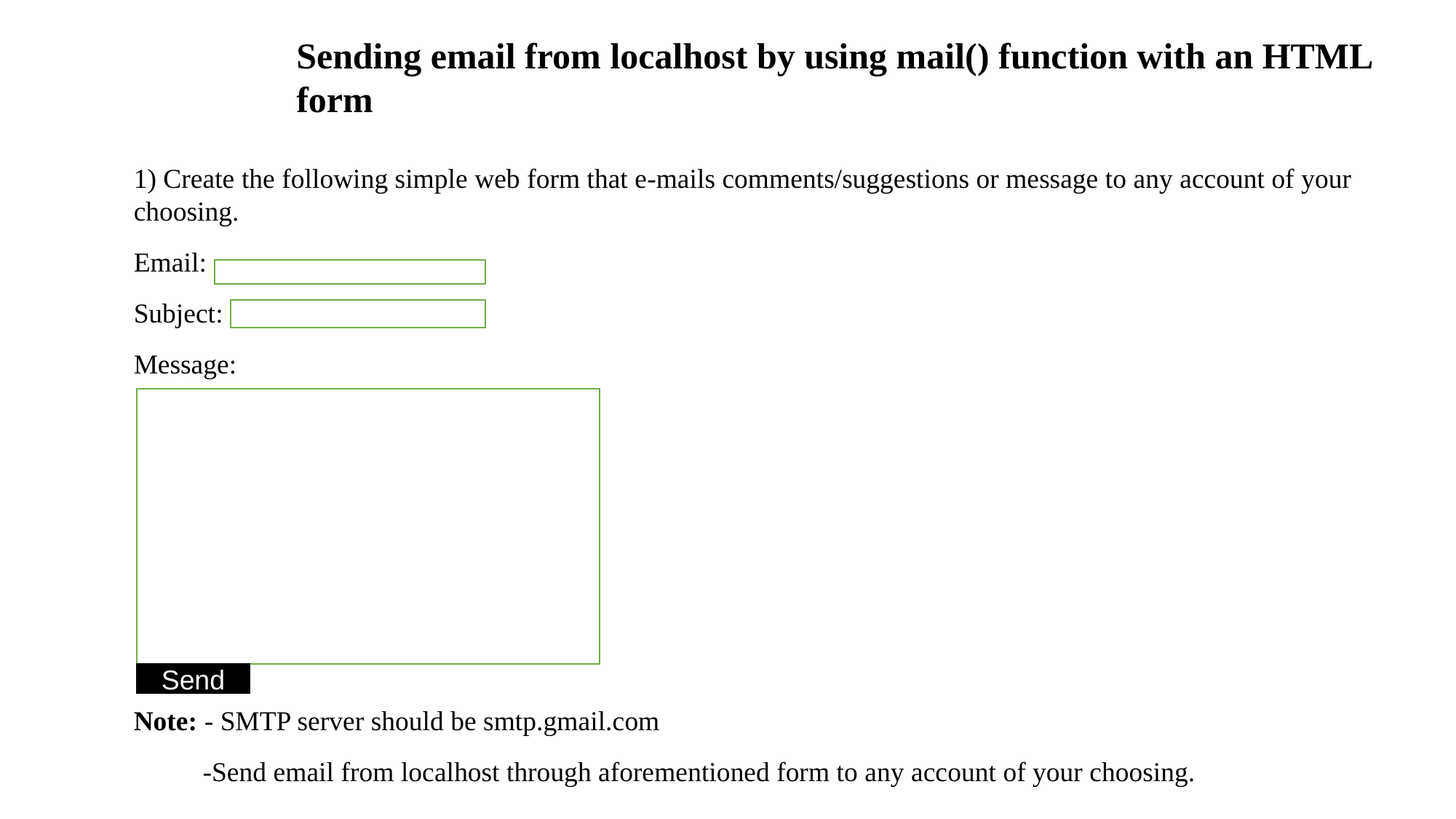

Sending email from localhost by using mail() function with an HTML form
1) Create the following simple web form that e-mails comments/suggestions or message to any account of your choosing.
Email:
Subject:
Message:

Note: - SMTP server should be smtp.gmail.com
          -Send email from localhost through aforementioned form to any account of your choosing.

Send